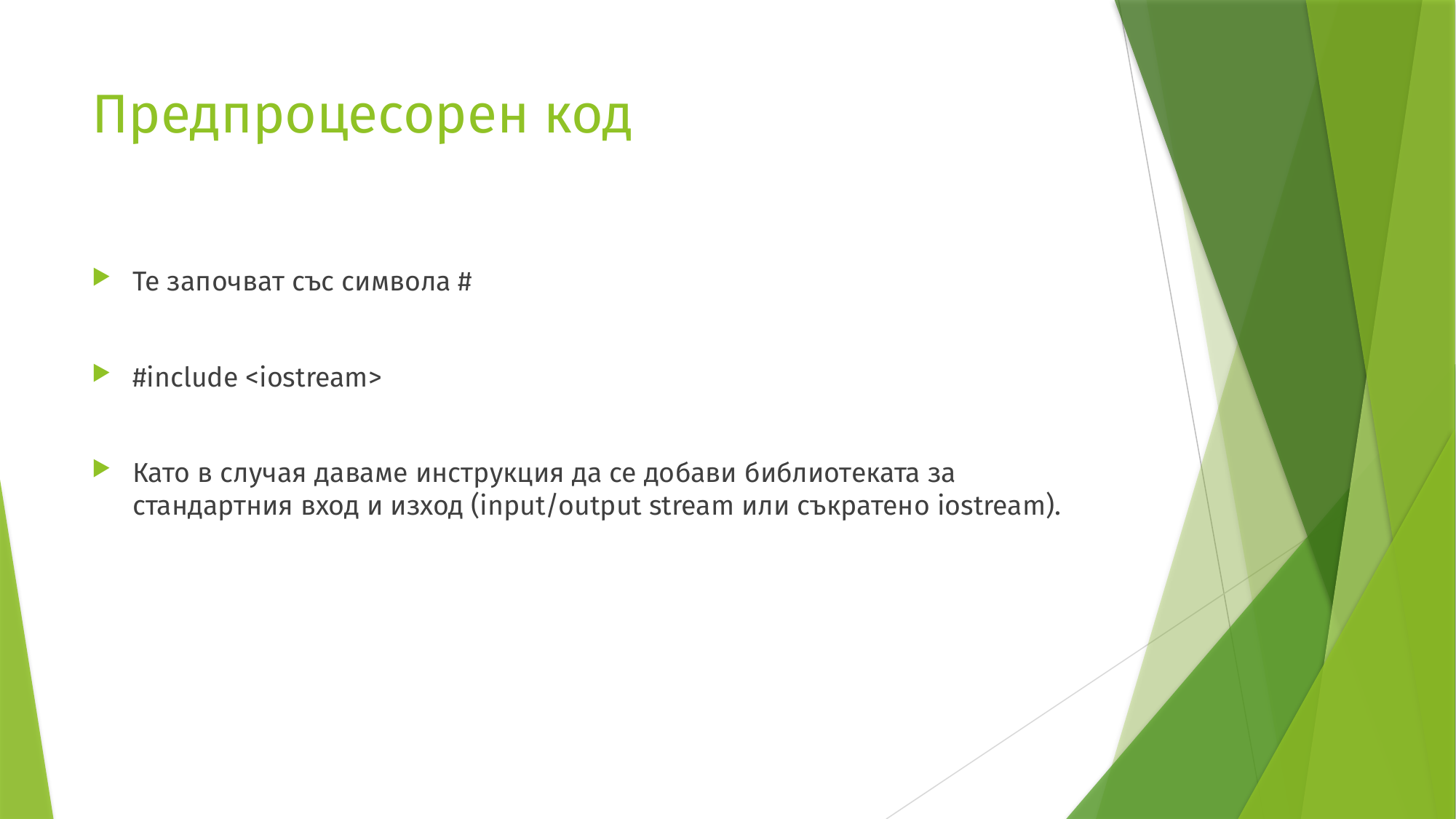

# Предпроцесорен код
Те започват със символа #

#include <iostream>

Като в случая даваме инструкция да се добави библиотеката за стандартния вход и изход (input/output stream или съкратено iostream).